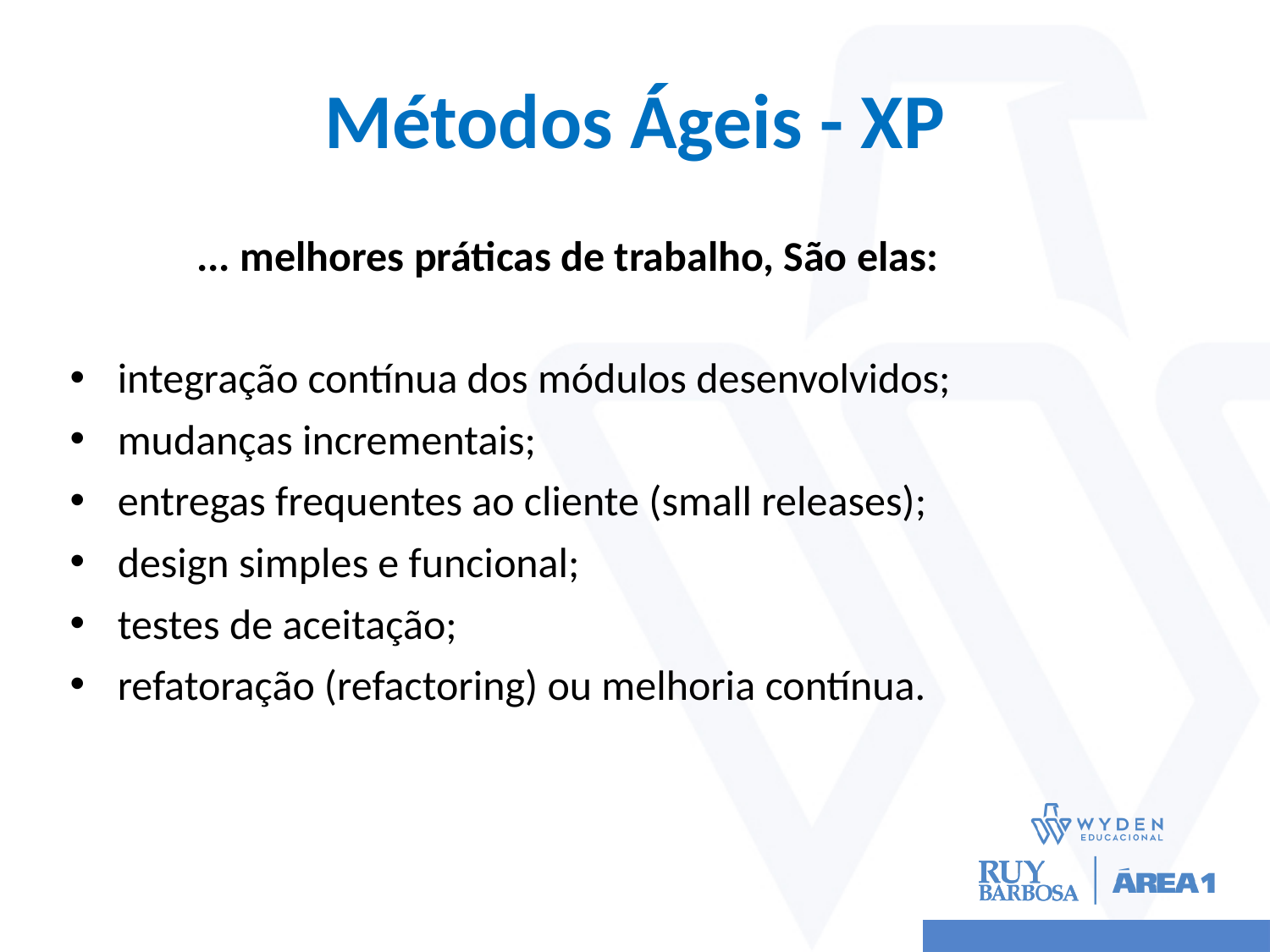

# Métodos Ágeis - XP
	... melhores práticas de trabalho, São elas:

integração contínua dos módulos desenvolvidos;
mudanças incrementais;
entregas frequentes ao cliente (small releases);
design simples e funcional;
testes de aceitação;
refatoração (refactoring) ou melhoria contínua.